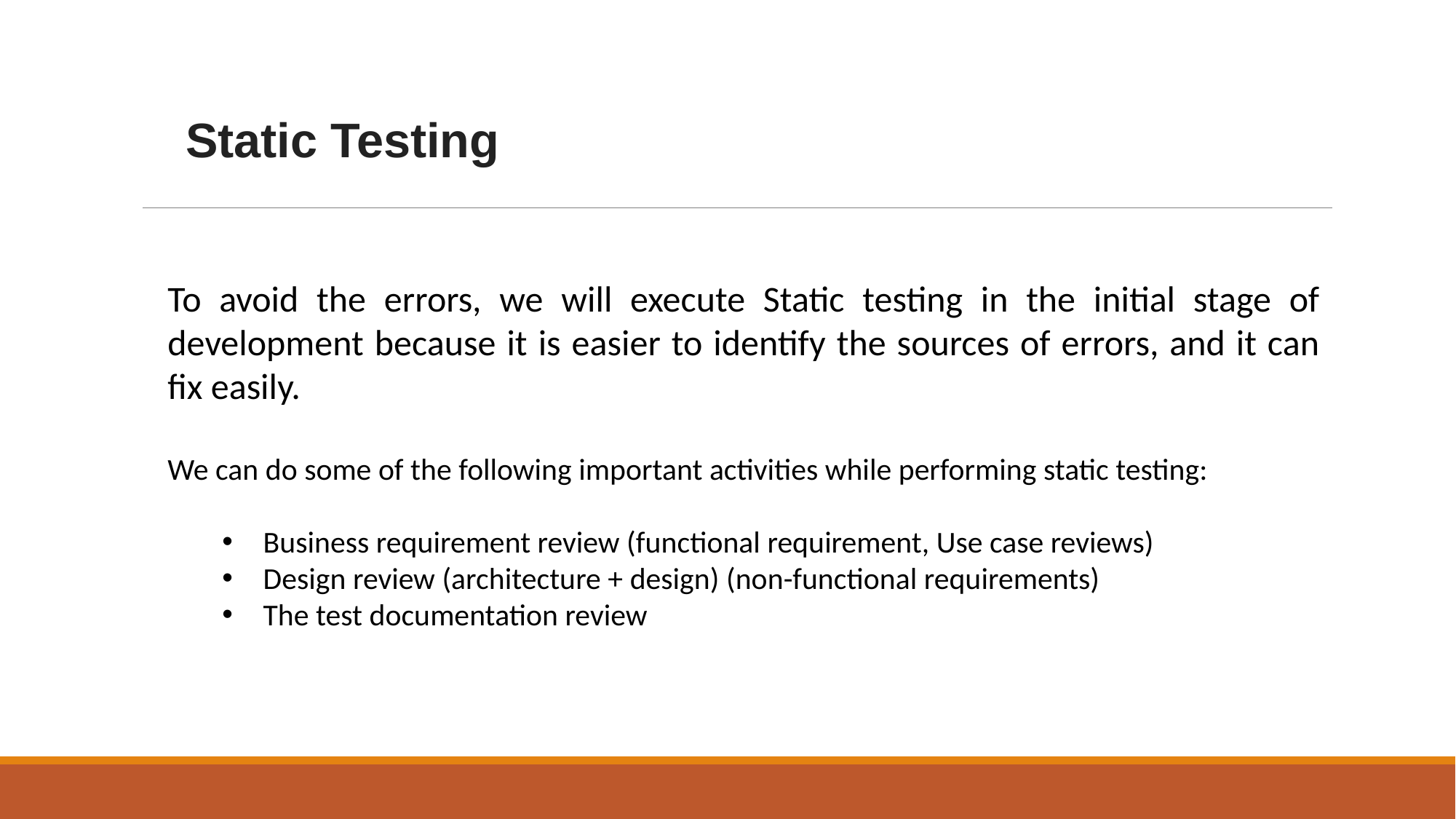

Static Testing
To avoid the errors, we will execute Static testing in the initial stage of development because it is easier to identify the sources of errors, and it can fix easily.

We can do some of the following important activities while performing static testing:

Business requirement review (functional requirement, Use case reviews)
Design review (architecture + design) (non-functional requirements)
The test documentation review